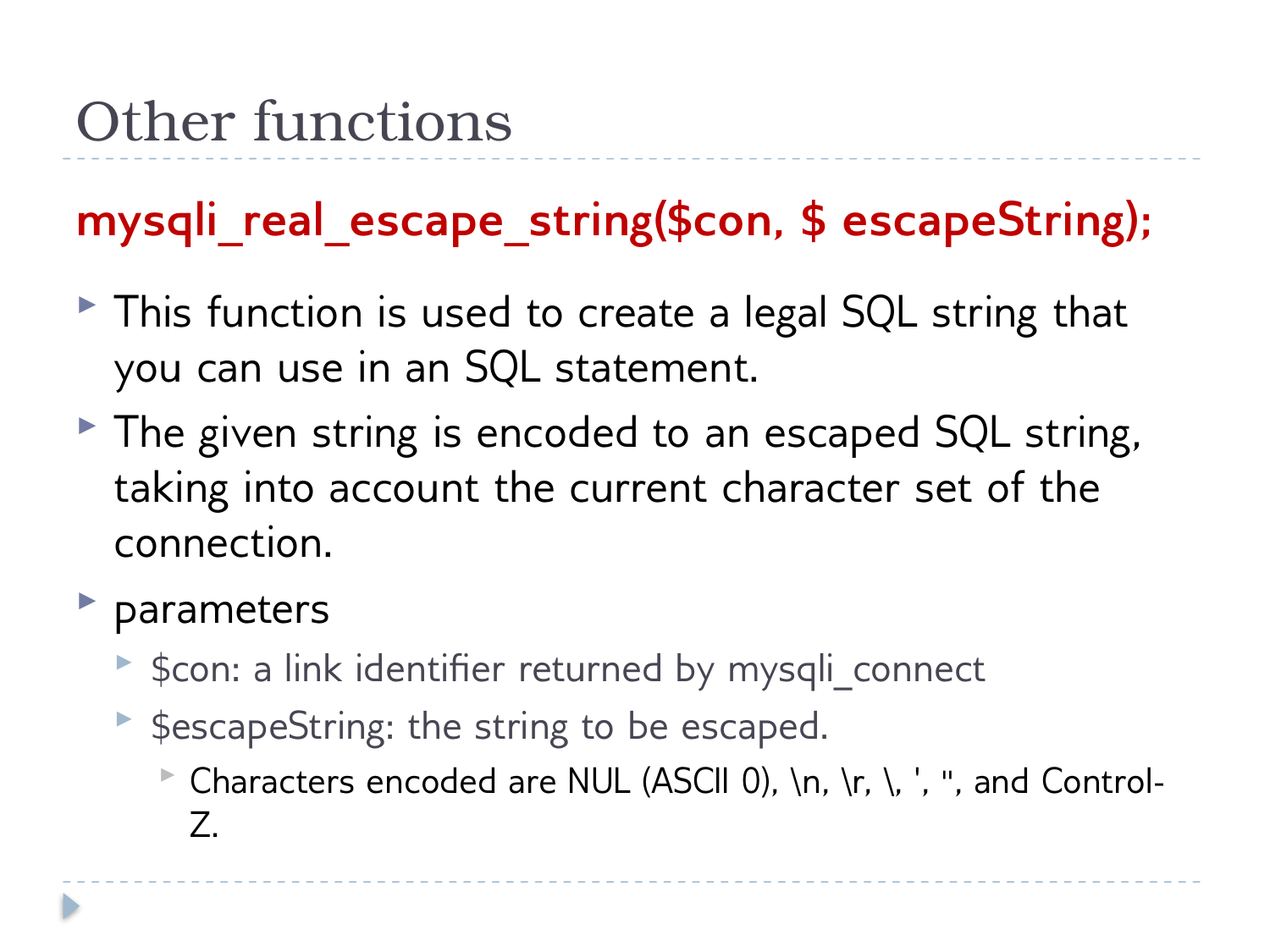

Other functions
mysqli_real_escape_string($con, $ escapeString);
This function is used to create a legal SQL string that you can use in an SQL statement.
The given string is encoded to an escaped SQL string, taking into account the current character set of the connection.
parameters
$con: a link identifier returned by mysqli_connect
$escapeString: the string to be escaped.
Characters encoded are NUL (ASCII 0), \n, \r, \, ', ", and Control-Z.